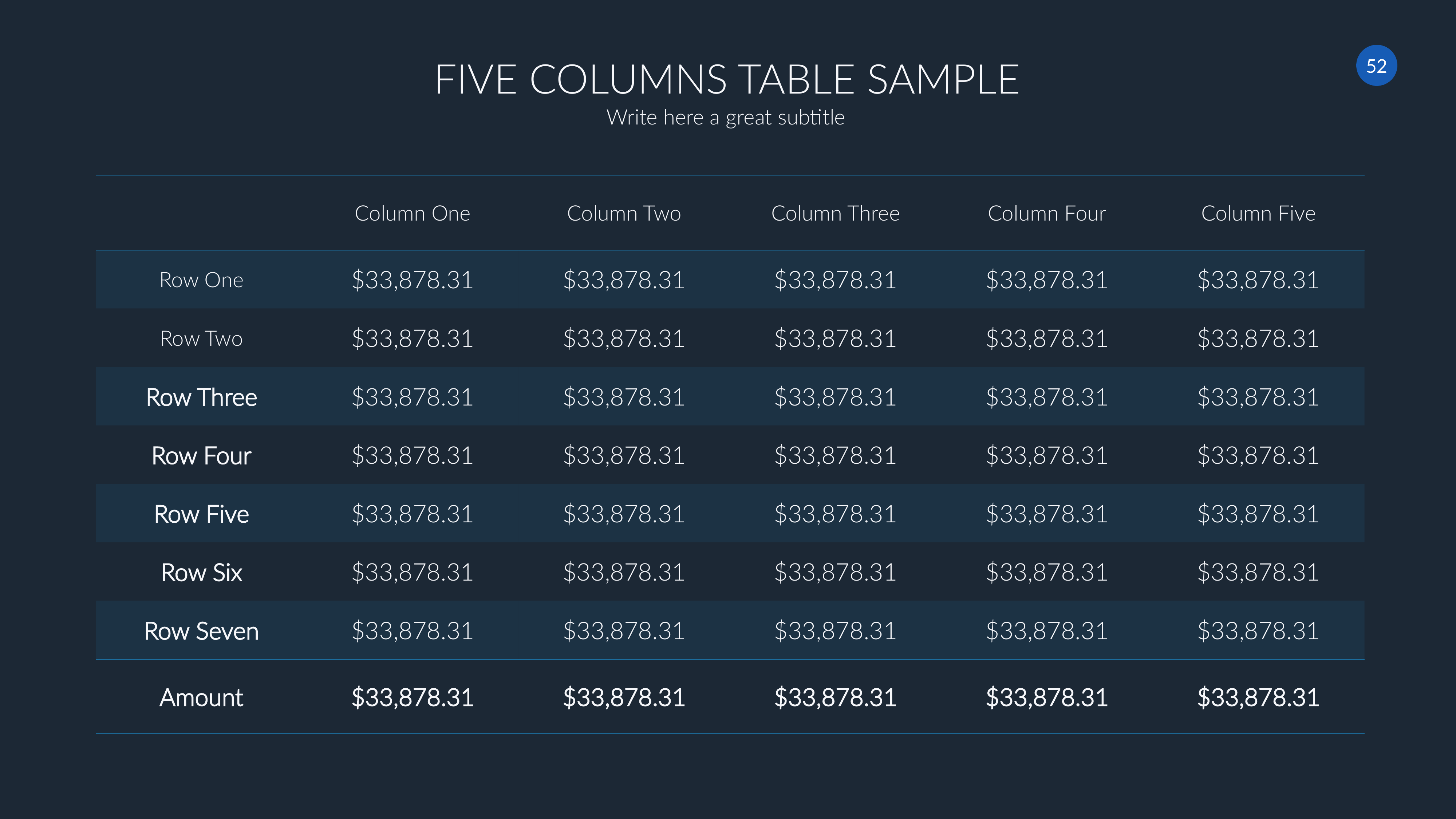

FIVE COLUMNS TABLE SAMPLE
Write here a great subtitle
|  | Column One | Column Two | Column Three | Column Four | Column Five |
| --- | --- | --- | --- | --- | --- |
| Row One | $33,878.31 | $33,878.31 | $33,878.31 | $33,878.31 | $33,878.31 |
| Row Two | $33,878.31 | $33,878.31 | $33,878.31 | $33,878.31 | $33,878.31 |
| Row Three | $33,878.31 | $33,878.31 | $33,878.31 | $33,878.31 | $33,878.31 |
| Row Four | $33,878.31 | $33,878.31 | $33,878.31 | $33,878.31 | $33,878.31 |
| Row Five | $33,878.31 | $33,878.31 | $33,878.31 | $33,878.31 | $33,878.31 |
| Row Six | $33,878.31 | $33,878.31 | $33,878.31 | $33,878.31 | $33,878.31 |
| Row Seven | $33,878.31 | $33,878.31 | $33,878.31 | $33,878.31 | $33,878.31 |
| Amount | $33,878.31 | $33,878.31 | $33,878.31 | $33,878.31 | $33,878.31 |